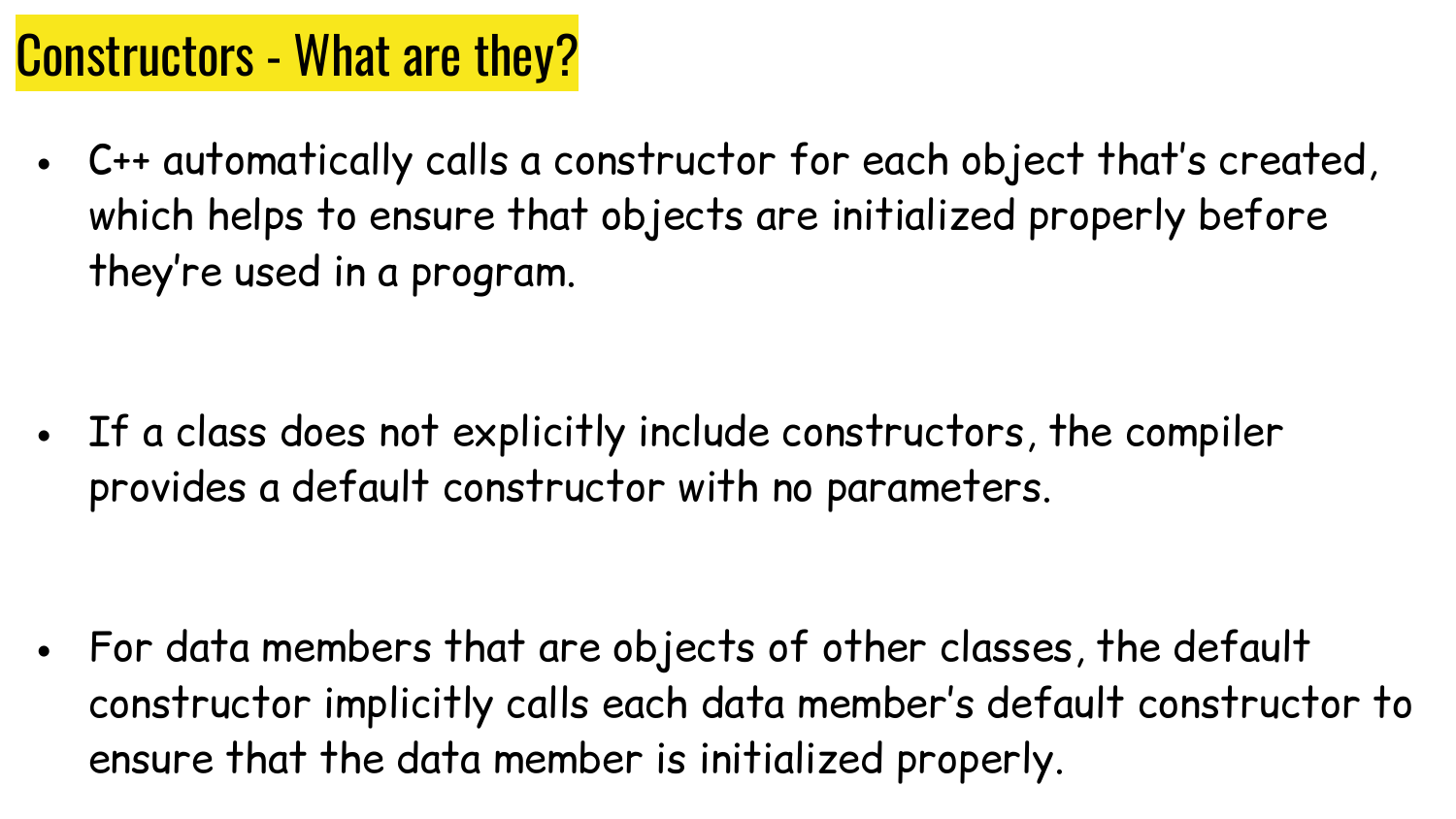

# Constructors - What are they?
C++ automatically calls a constructor for each object that’s created, which helps to ensure that objects are initialized properly before they’re used in a program.

If a class does not explicitly include constructors, the compiler provides a default constructor with no parameters.

For data members that are objects of other classes, the default constructor implicitly calls each data member’s default constructor to ensure that the data member is initialized properly.